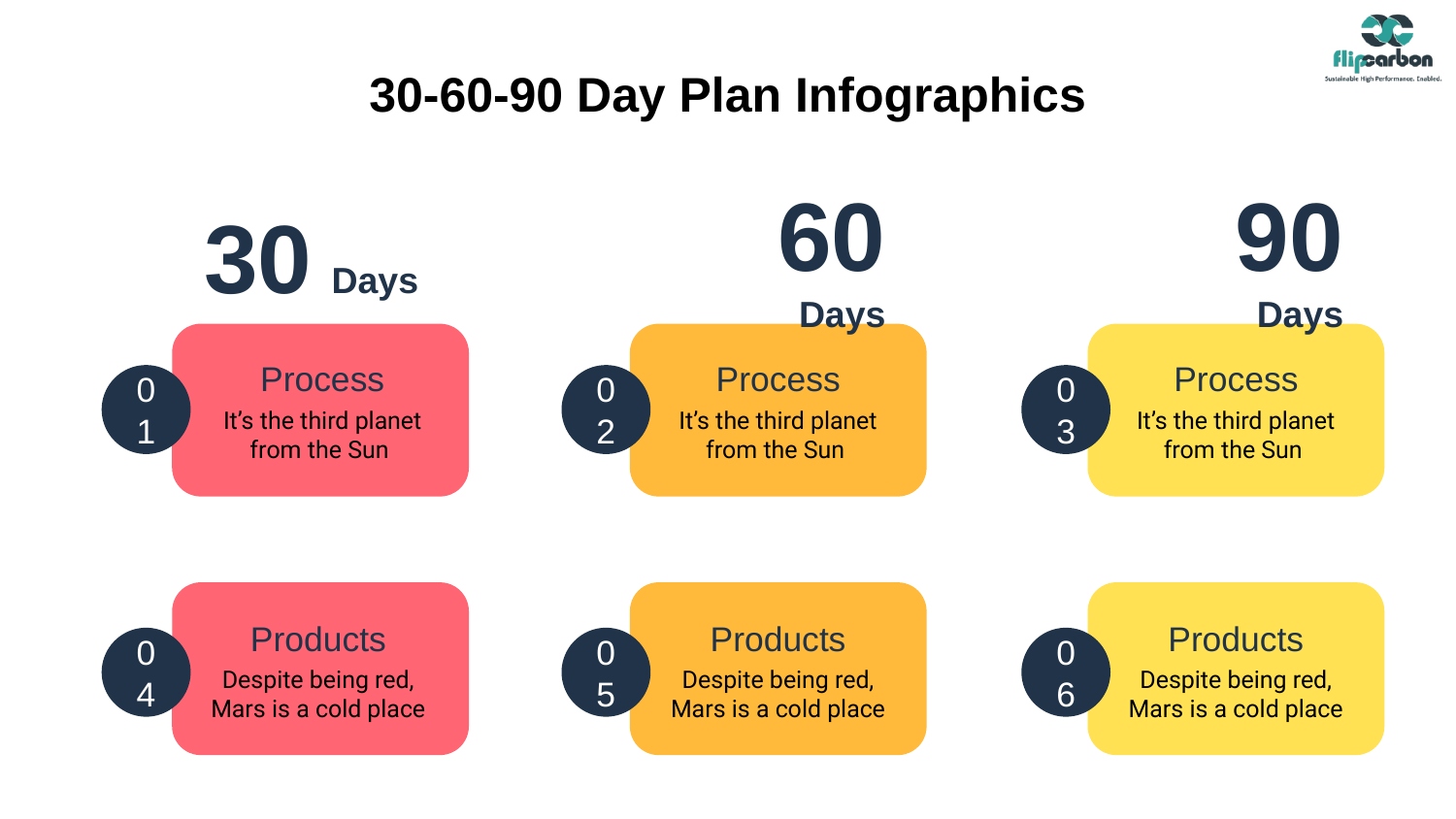

# 30-60-90 Day Plan Infographics
30 Days
60 Days
90 Days

Process
Process
Process
01
02
03
It’s the third planet from the Sun
It’s the third planet from the Sun
It’s the third planet from the Sun

Products
Products
Products
04
05
06
Despite being red,
Mars is a cold place
Despite being red,
Mars is a cold place
Despite being red,
Mars is a cold place